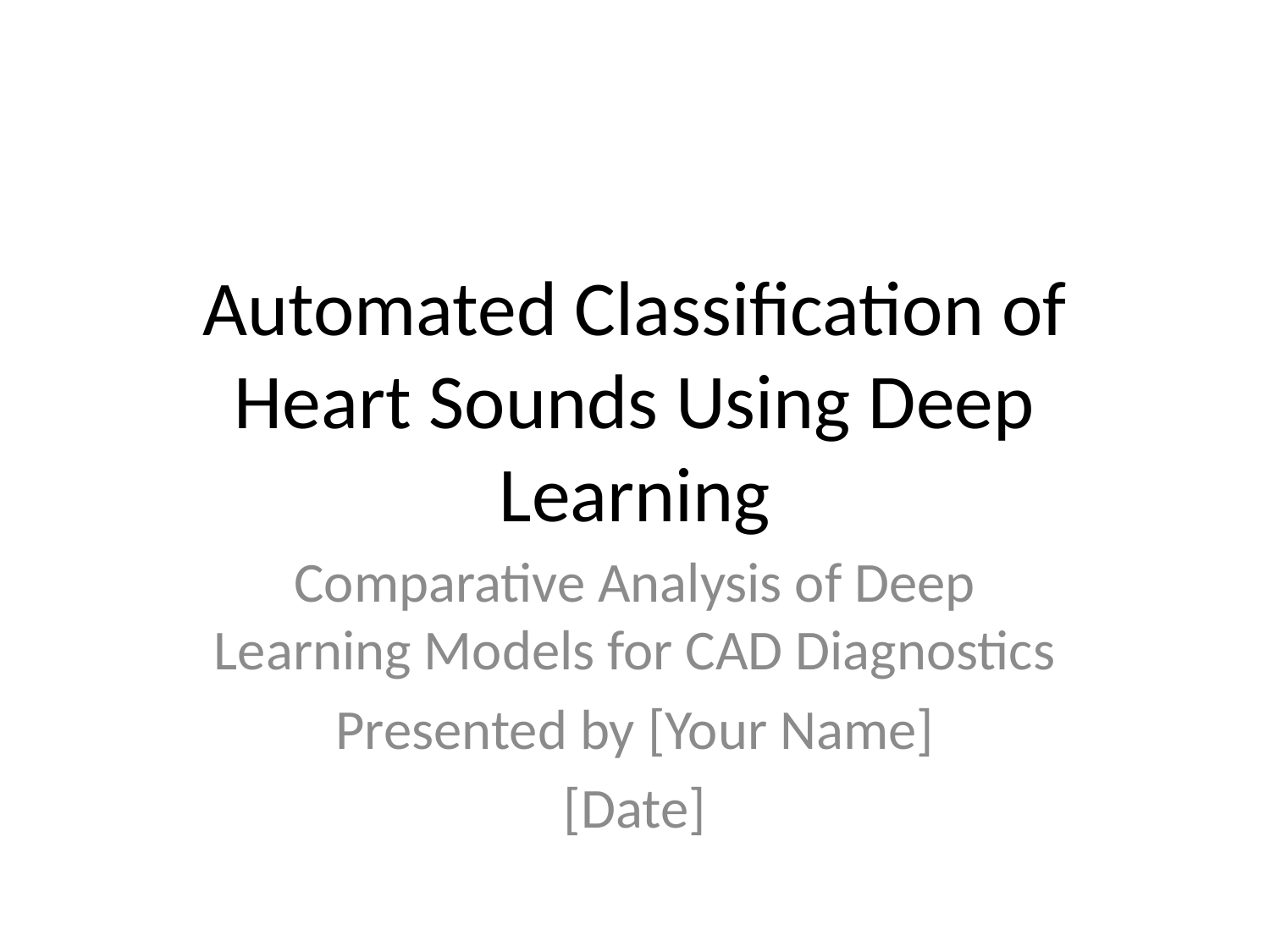

# Automated Classification of Heart Sounds Using Deep Learning
Comparative Analysis of Deep Learning Models for CAD Diagnostics
Presented by [Your Name]
[Date]